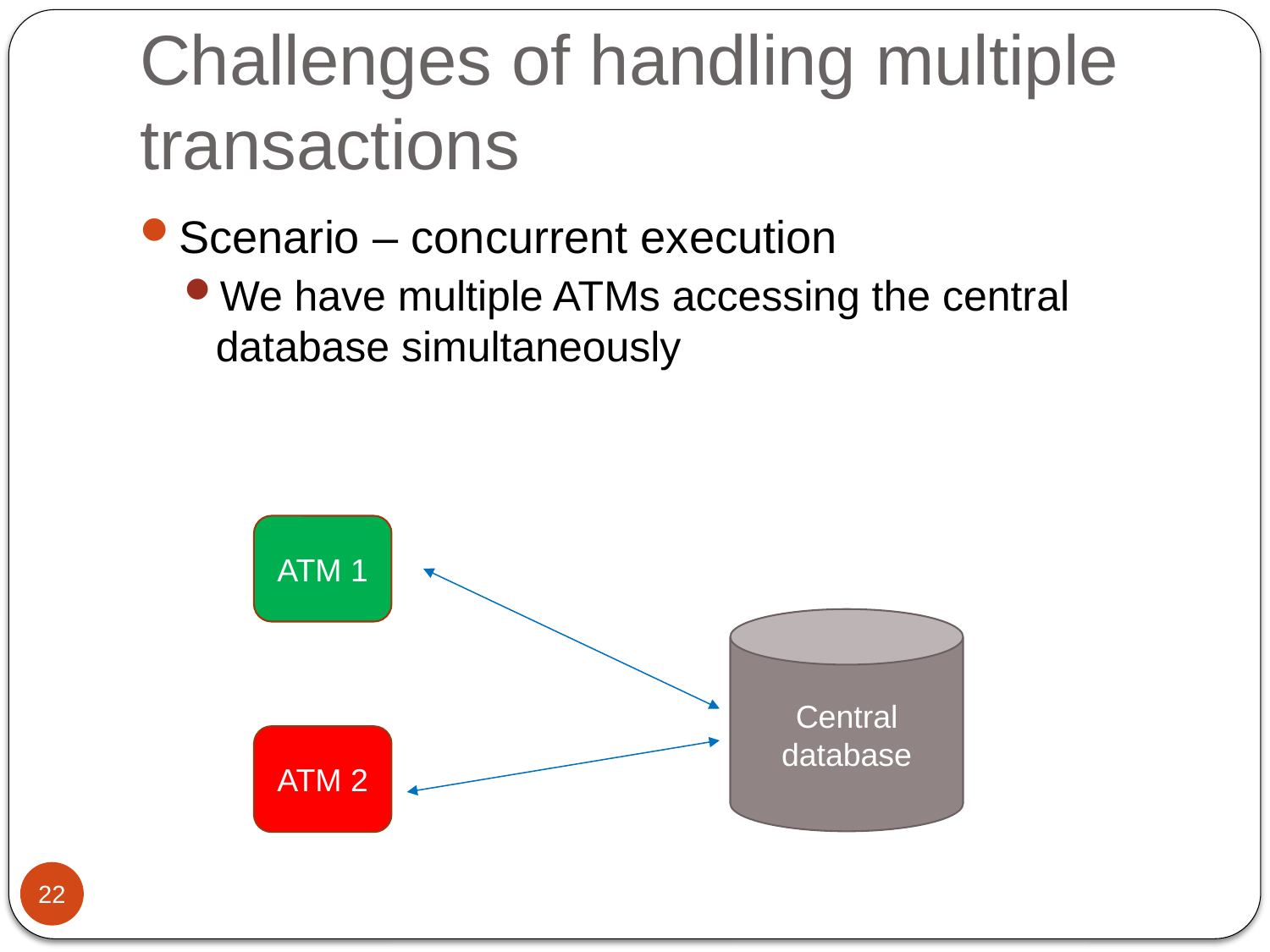

# Challenges of handling multiple transactions
Scenario – concurrent execution
We have multiple ATMs accessing the central database simultaneously

ATM 1
Central database
ATM 2
22